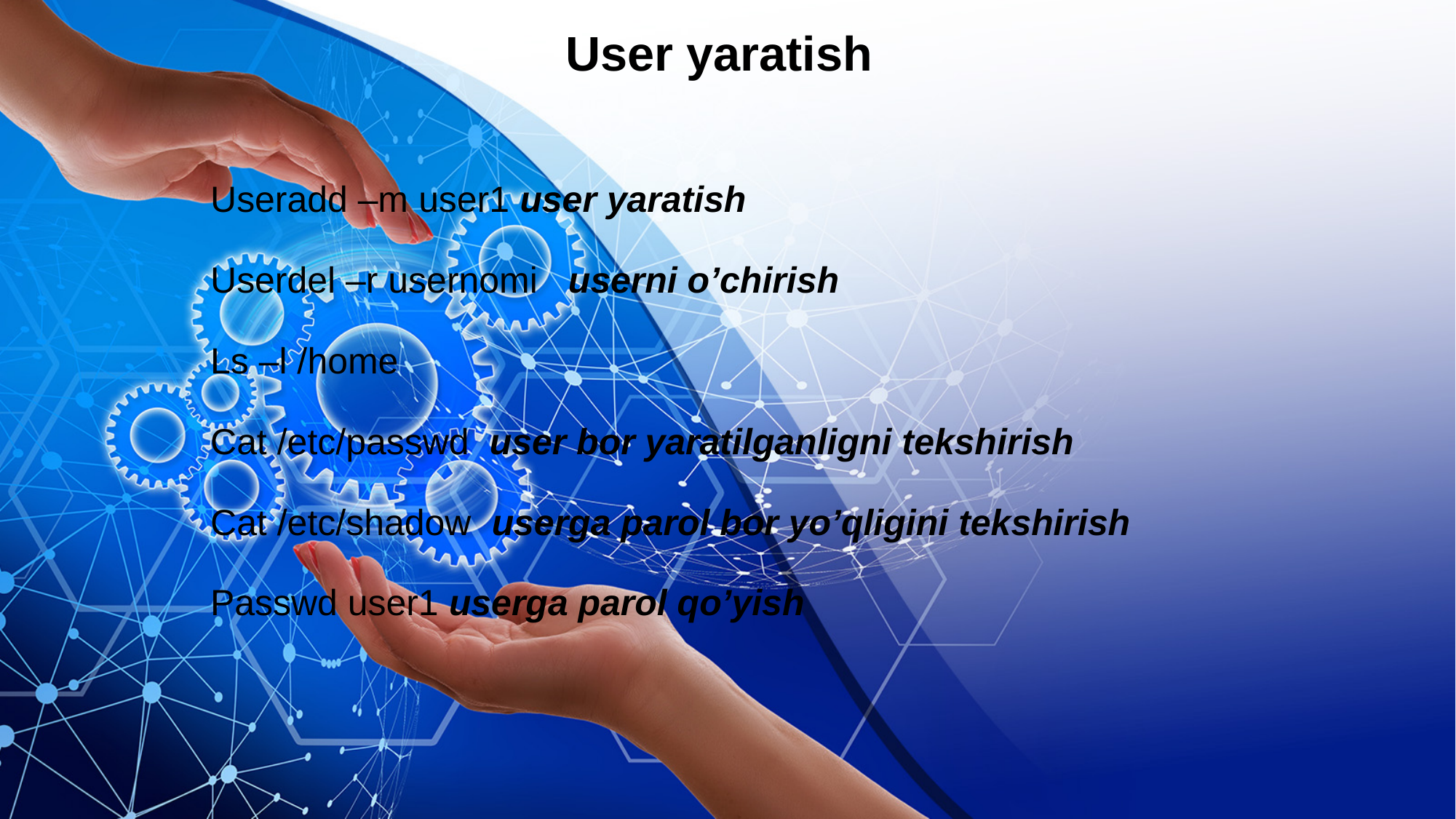

User yaratish
Useradd –m user1 user yaratish
Userdel –r usernomi   userni o’chirish
Ls –l /home
Cat /etc/passwd  user bor yaratilganligni tekshirish
Cat /etc/shadow  userga parol bor yo’qligini tekshirish
Passwd user1 userga parol qo’yish